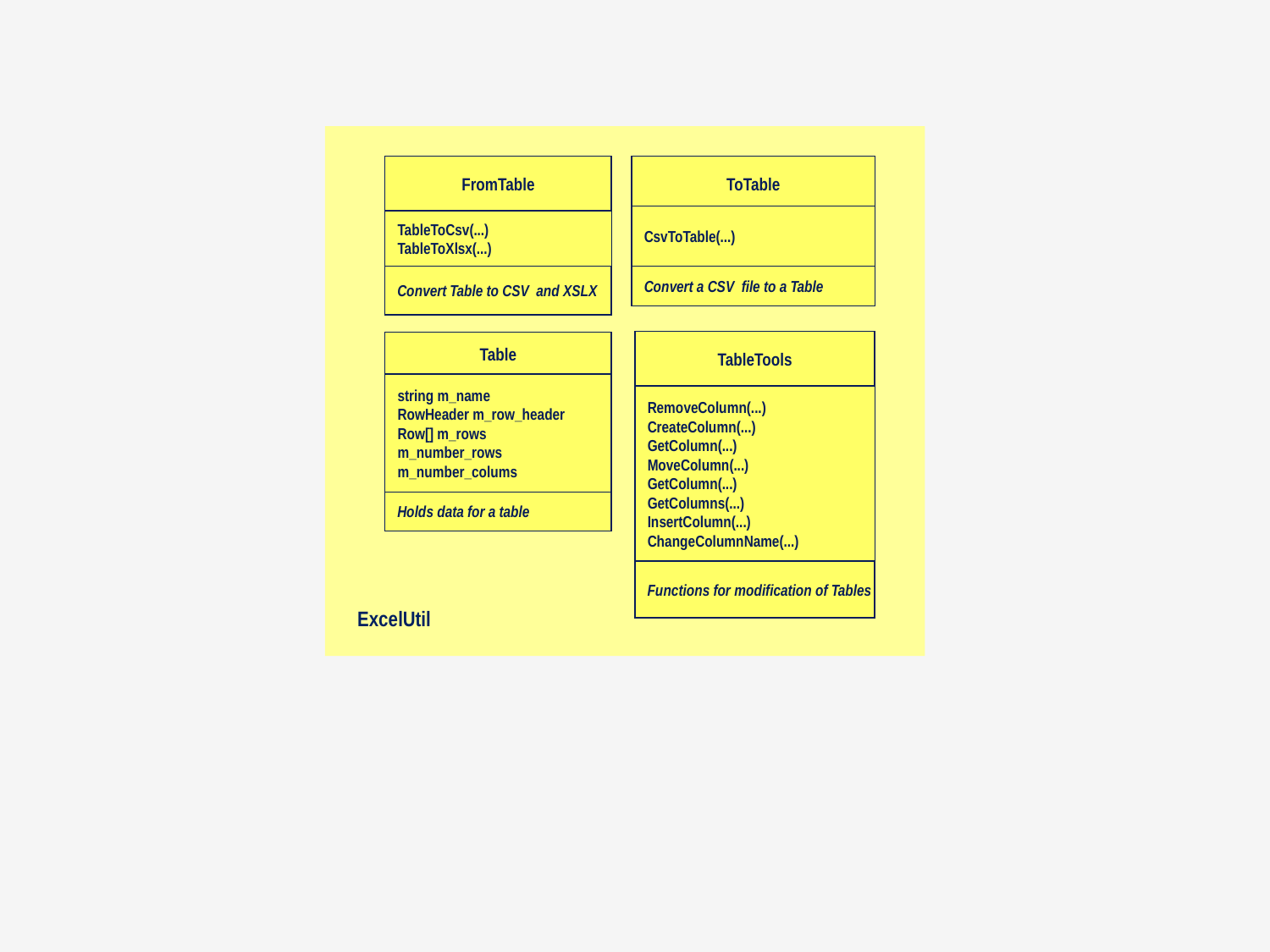

FromTable
ToTable
CsvToTable(...)
TableToCsv(...)
TableToXlsx(...)
Convert Table to CSV  and XSLX
Convert a CSV  file to a Table
TableTools
Table
string m_name
RowHeader m_row_header
Row[] m_rows
m_number_rows
m_number_colums
RemoveColumn(...)
CreateColumn(...)
GetColumn(...)
MoveColumn(...)
GetColumn(...)
GetColumns(...)
InsertColumn(...)
ChangeColumnName(...)
Holds data for a table
Functions for modification of Tables
ExcelUtil